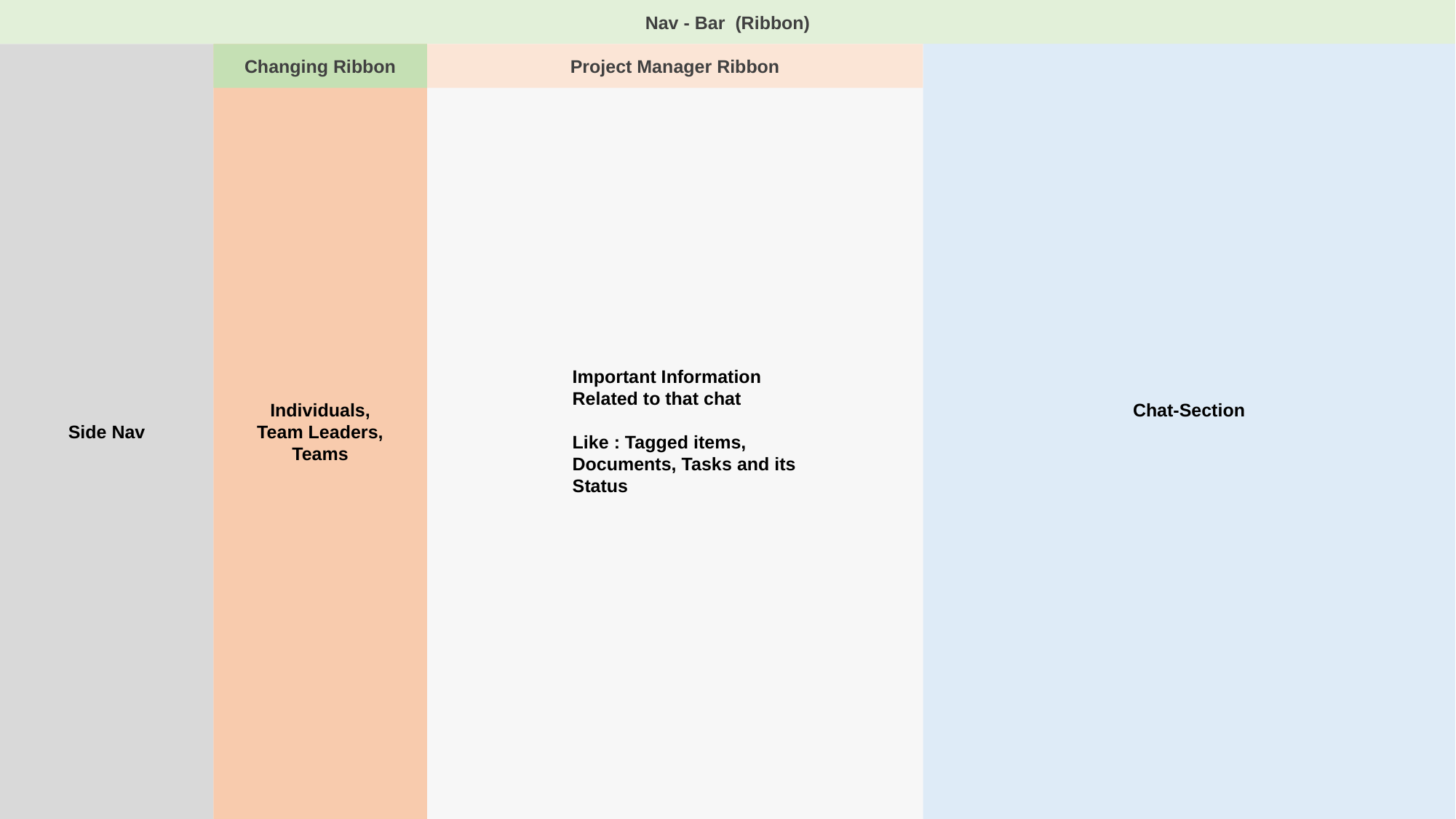

Nav - Bar  (Ribbon)
Chat-Section
Side Nav
Individuals,
Team Leaders,
Teams
Changing Ribbon
Project Manager Ribbon
Important Information Related to that chat

Like : Tagged items, Documents, Tasks and its Status